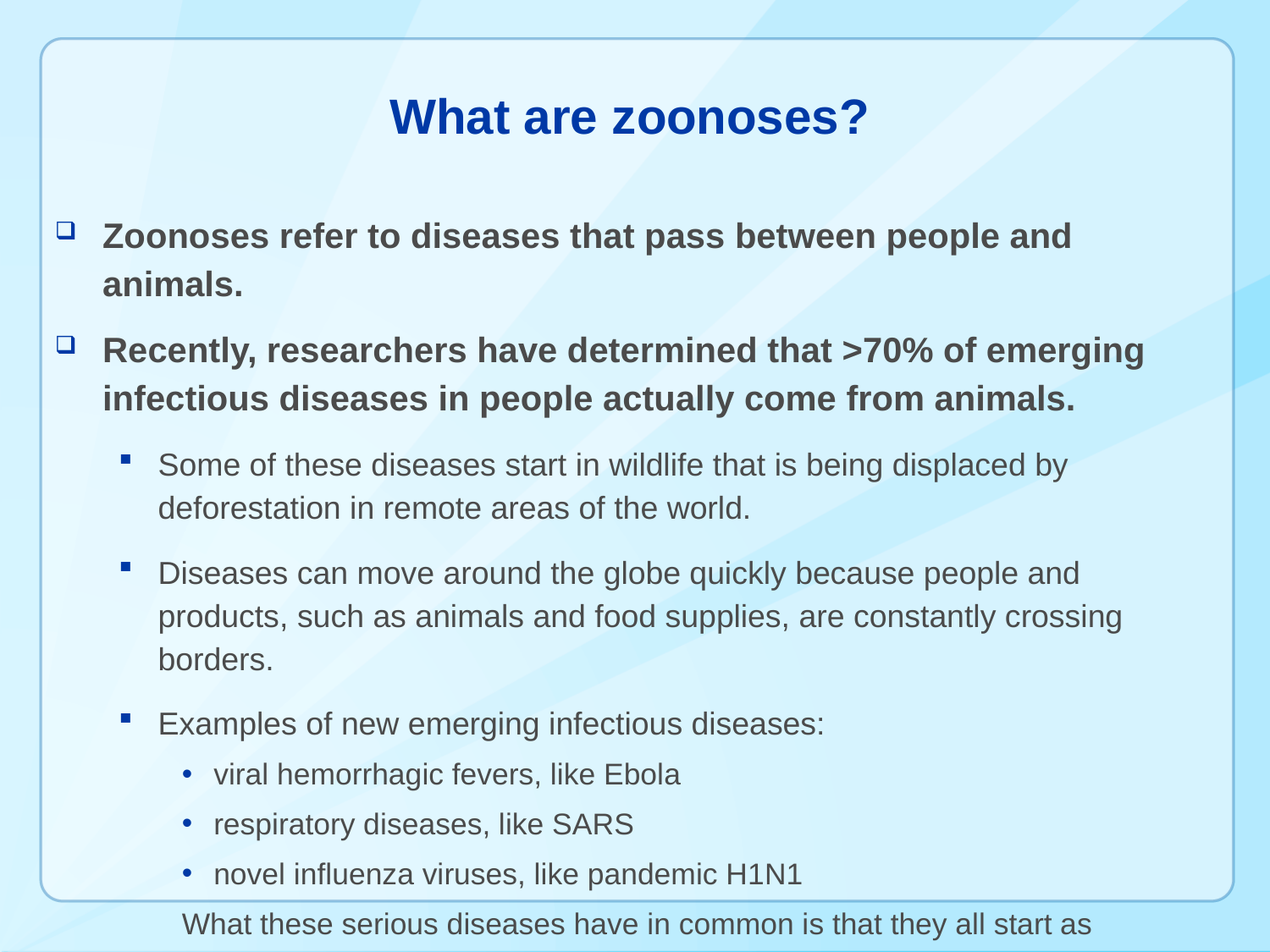

# What are zoonoses?
Zoonoses refer to diseases that pass between people and animals.
Recently, researchers have determined that >70% of emerging infectious diseases in people actually come from animals.
Some of these diseases start in wildlife that is being displaced by deforestation in remote areas of the world.
Diseases can move around the globe quickly because people and products, such as animals and food supplies, are constantly crossing borders.
Examples of new emerging infectious diseases:
viral hemorrhagic fevers, like Ebola
respiratory diseases, like SARS
novel influenza viruses, like pandemic H1N1
What these serious diseases have in common is that they all start as zoonoses in the animal kingdom.